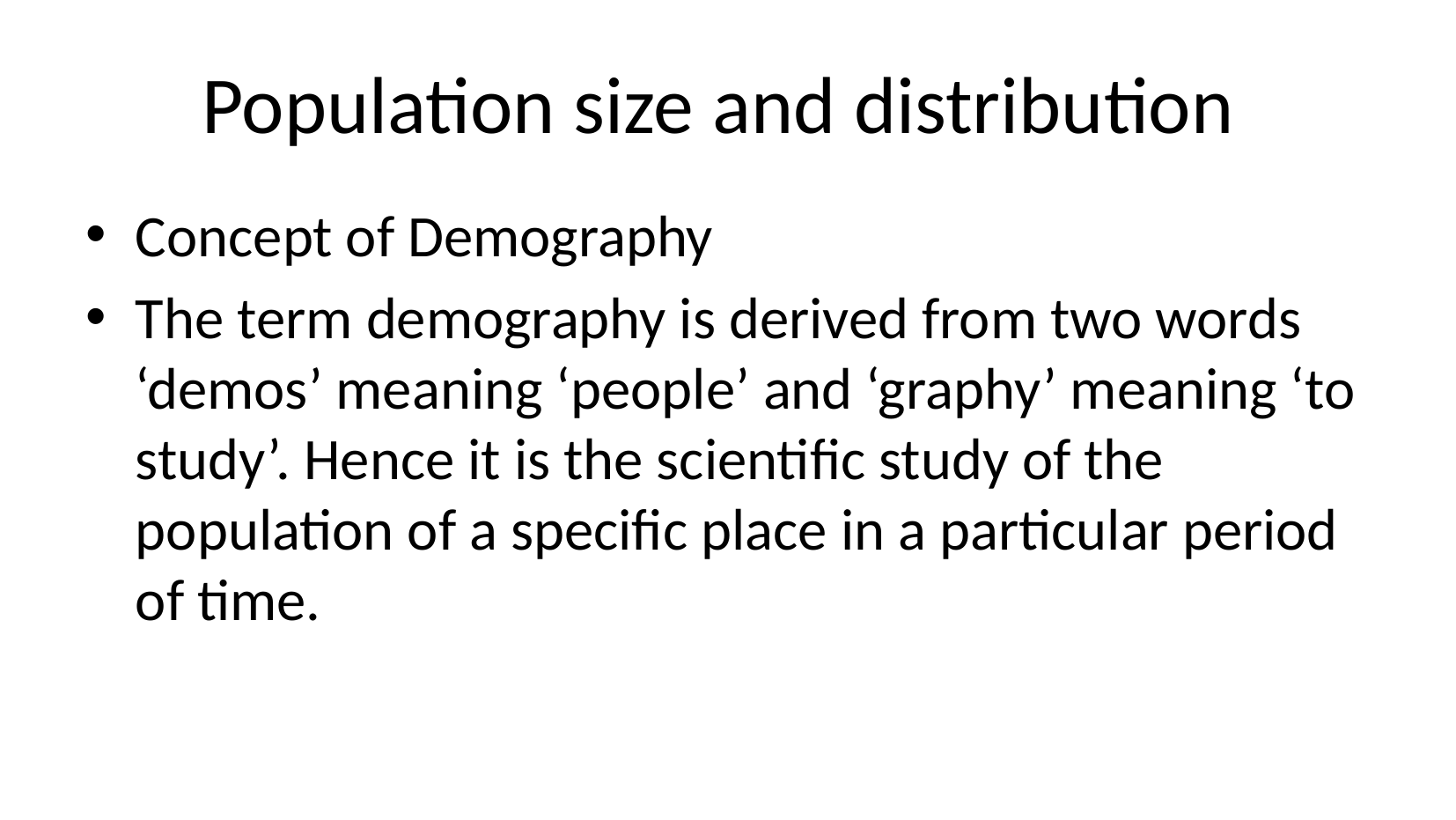

# Population size and distribution
Concept of Demography
The term demography is derived from two words ‘demos’ meaning ‘people’ and ‘graphy’ meaning ‘to study’. Hence it is the scientific study of the population of a specific place in a particular period of time.